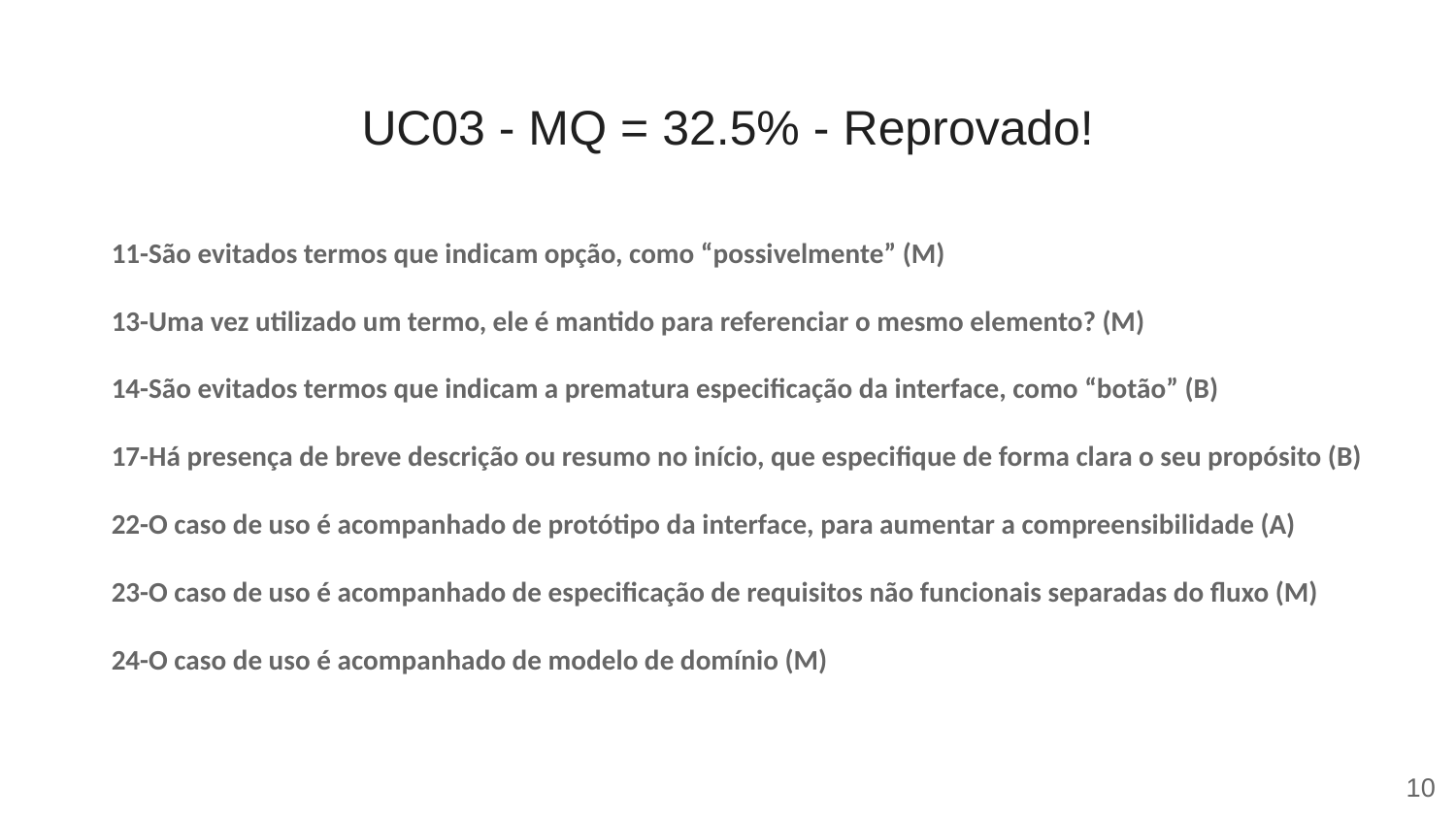

# UC03 - MQ = 32.5% - Reprovado!
11-São evitados termos que indicam opção, como “possivelmente” (M)

13-Uma vez utilizado um termo, ele é mantido para referenciar o mesmo elemento? (M)

14-São evitados termos que indicam a prematura especificação da interface, como “botão” (B)

17-Há presença de breve descrição ou resumo no início, que especifique de forma clara o seu propósito (B)

22-O caso de uso é acompanhado de protótipo da interface, para aumentar a compreensibilidade (A)

23-O caso de uso é acompanhado de especificação de requisitos não funcionais separadas do fluxo (M)

24-O caso de uso é acompanhado de modelo de domínio (M)

10